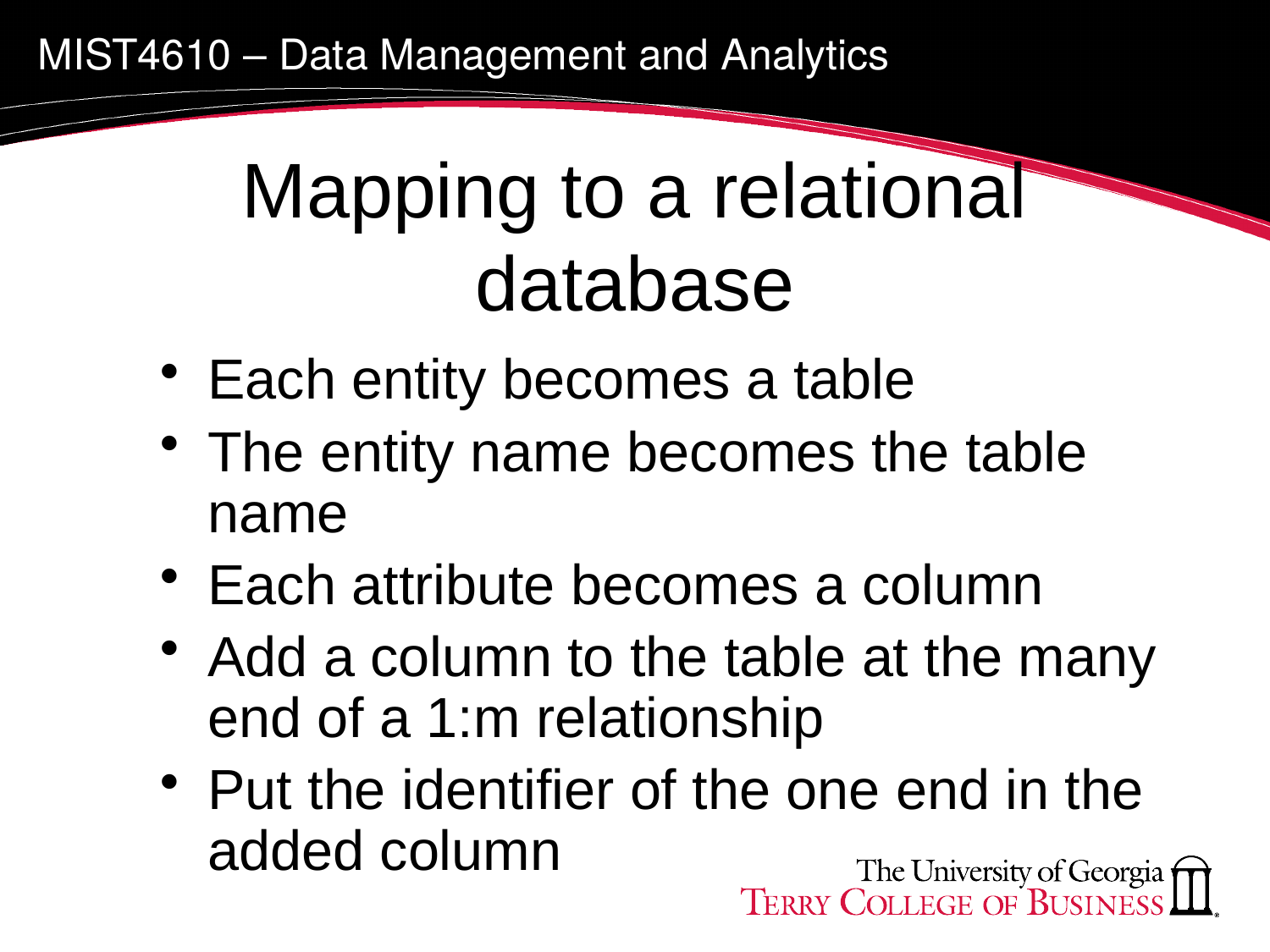

# Mapping to a relational database
Each entity becomes a table
The entity name becomes the table name
Each attribute becomes a column
Add a column to the table at the many end of a 1:m relationship
Put the identifier of the one end in the added column